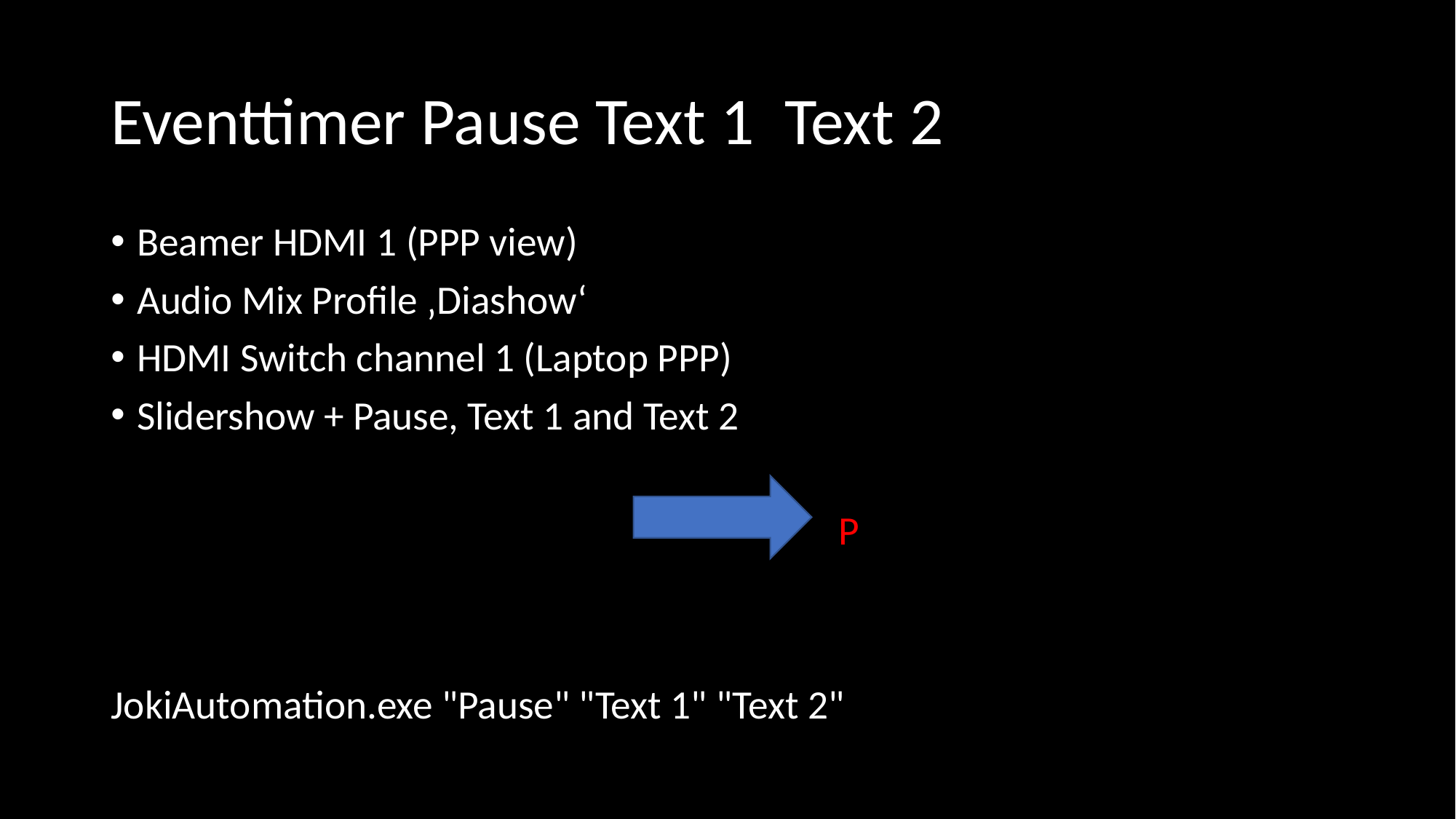

# Eventtimer Pause Text 1  Text 2
Beamer HDMI 1 (PPP view)
Audio Mix Profile ‚Diashow‘
HDMI Switch channel 1 (Laptop PPP)
Slidershow + Pause, Text 1 and Text 2

                                                                                P

JokiAutomation.exe "Pause" "Text 1" "Text 2"